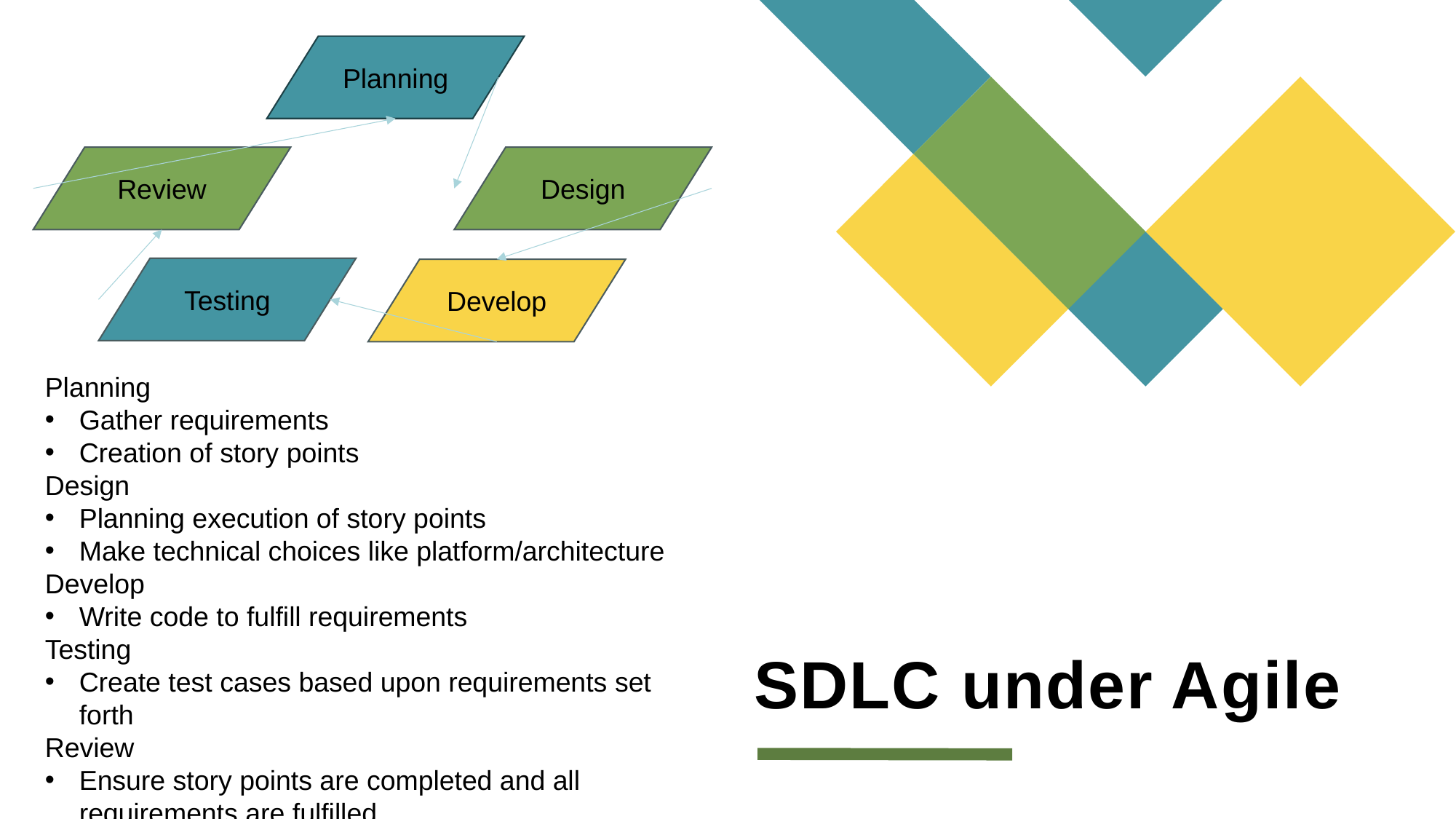

Planning
Design
Review
Testing
Develop
Planning
Gather requirements
Creation of story points
Design
Planning execution of story points
Make technical choices like platform/architecture
Develop
Write code to fulfill requirements
Testing
Create test cases based upon requirements set forth
Review
Ensure story points are completed and all requirements are fulfilled
# SDLC under Agile